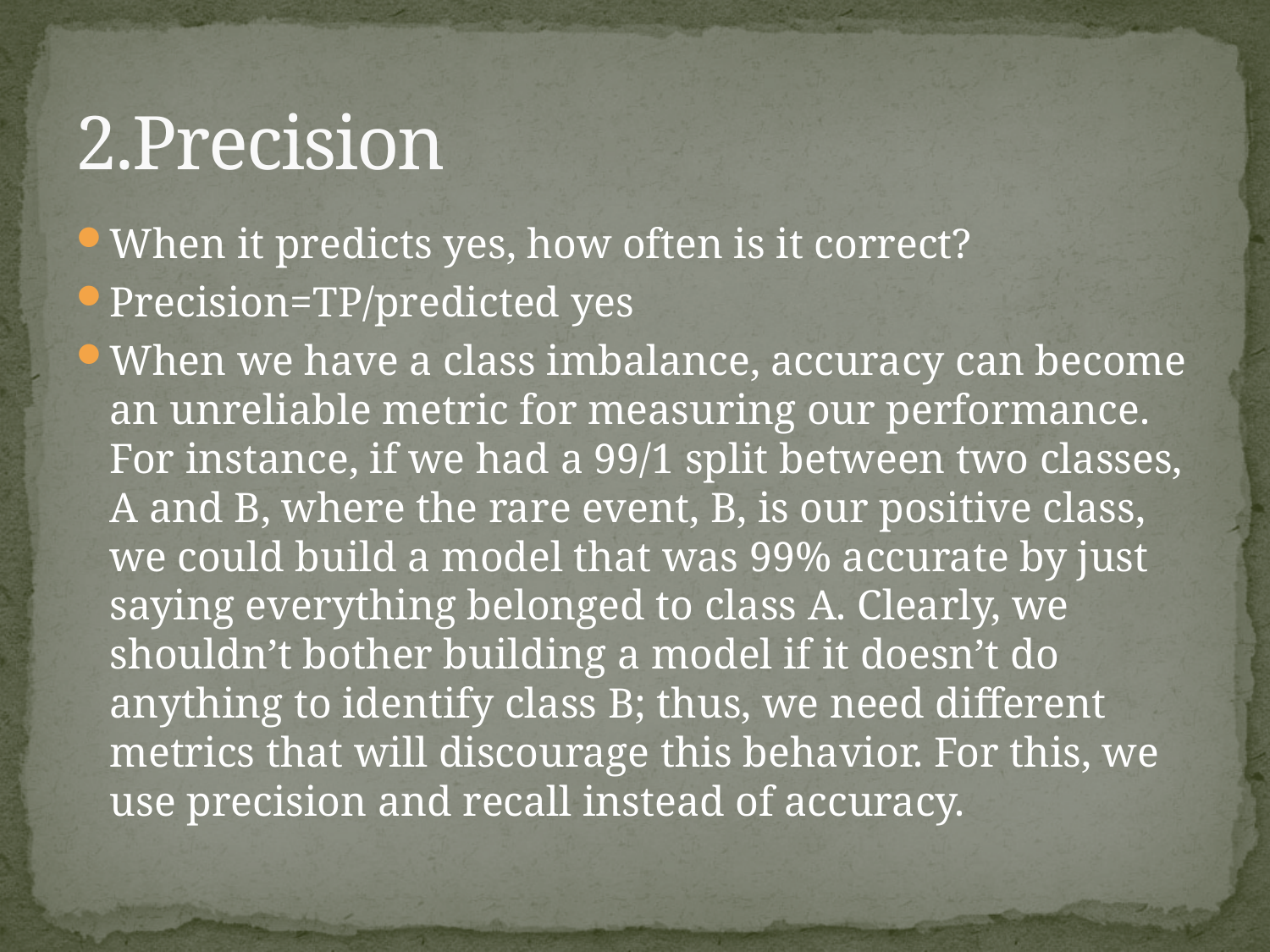

# 2.Precision
When it predicts yes, how often is it correct?
Precision=TP/predicted yes
When we have a class imbalance, accuracy can become an unreliable metric for measuring our performance. For instance, if we had a 99/1 split between two classes, A and B, where the rare event, B, is our positive class, we could build a model that was 99% accurate by just saying everything belonged to class A. Clearly, we shouldn’t bother building a model if it doesn’t do anything to identify class B; thus, we need different metrics that will discourage this behavior. For this, we use precision and recall instead of accuracy.